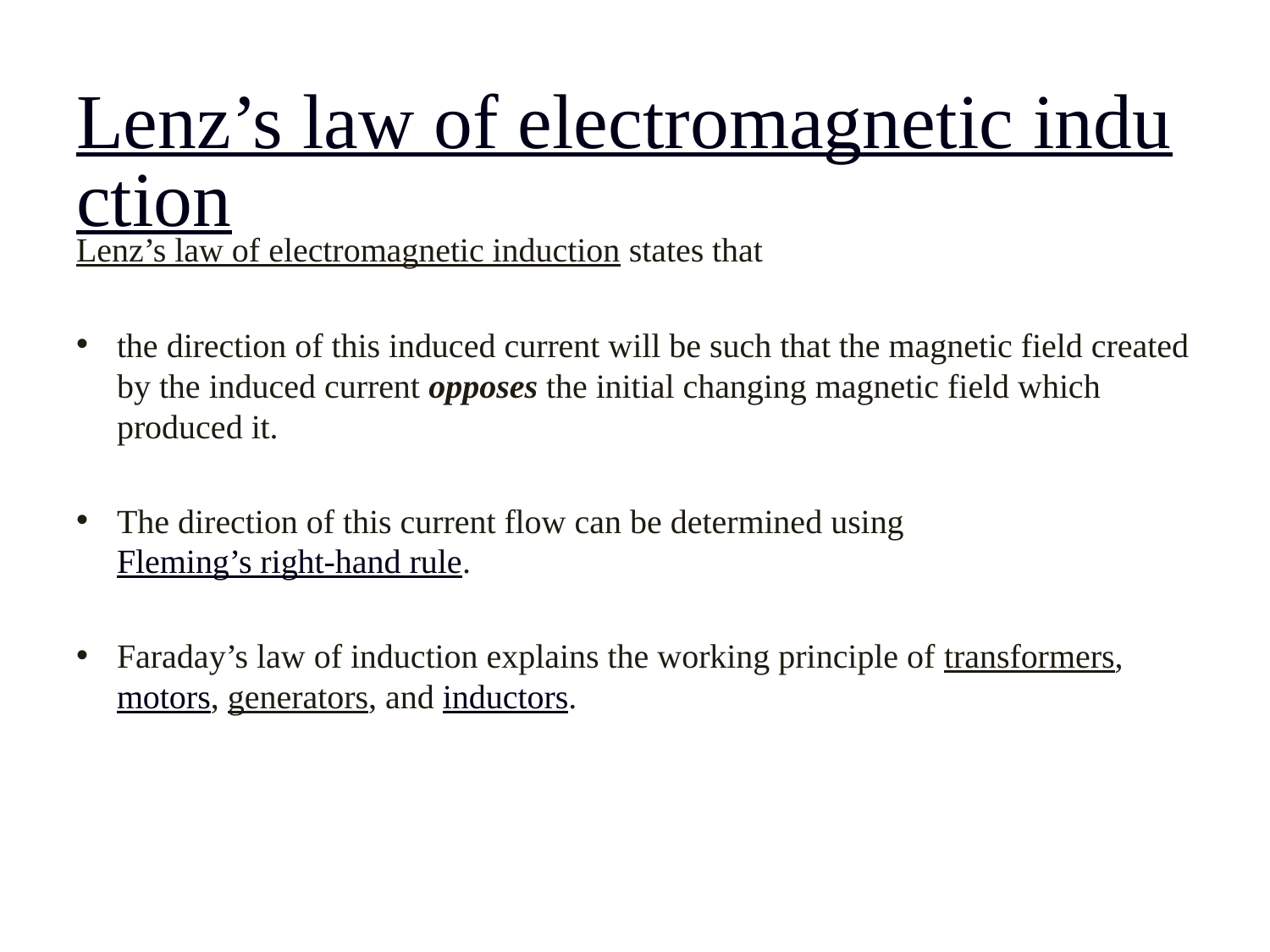

# Lenz’s law of electromagnetic induction
Lenz’s law of electromagnetic induction states that

the direction of this induced current will be such that the magnetic field created by the induced current opposes the initial changing magnetic field which produced it.

The direction of this current flow can be determined using Fleming’s right-hand rule.

Faraday’s law of induction explains the working principle of transformers, motors, generators, and inductors.